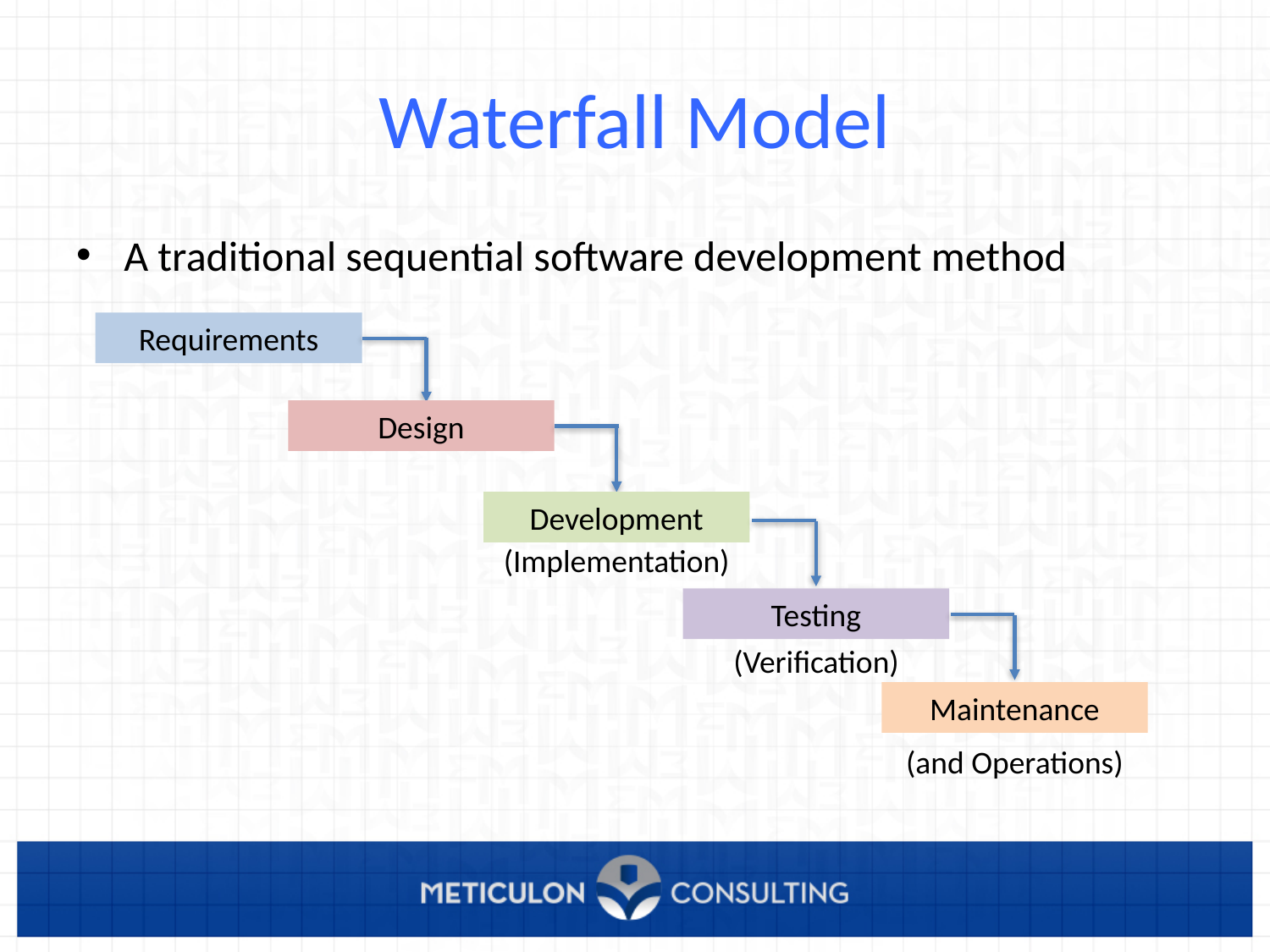

# Waterfall Model
A traditional sequential software development method
Requirements
Design
Development
(Implementation)
Testing
(Verification)
Maintenance
(and Operations)